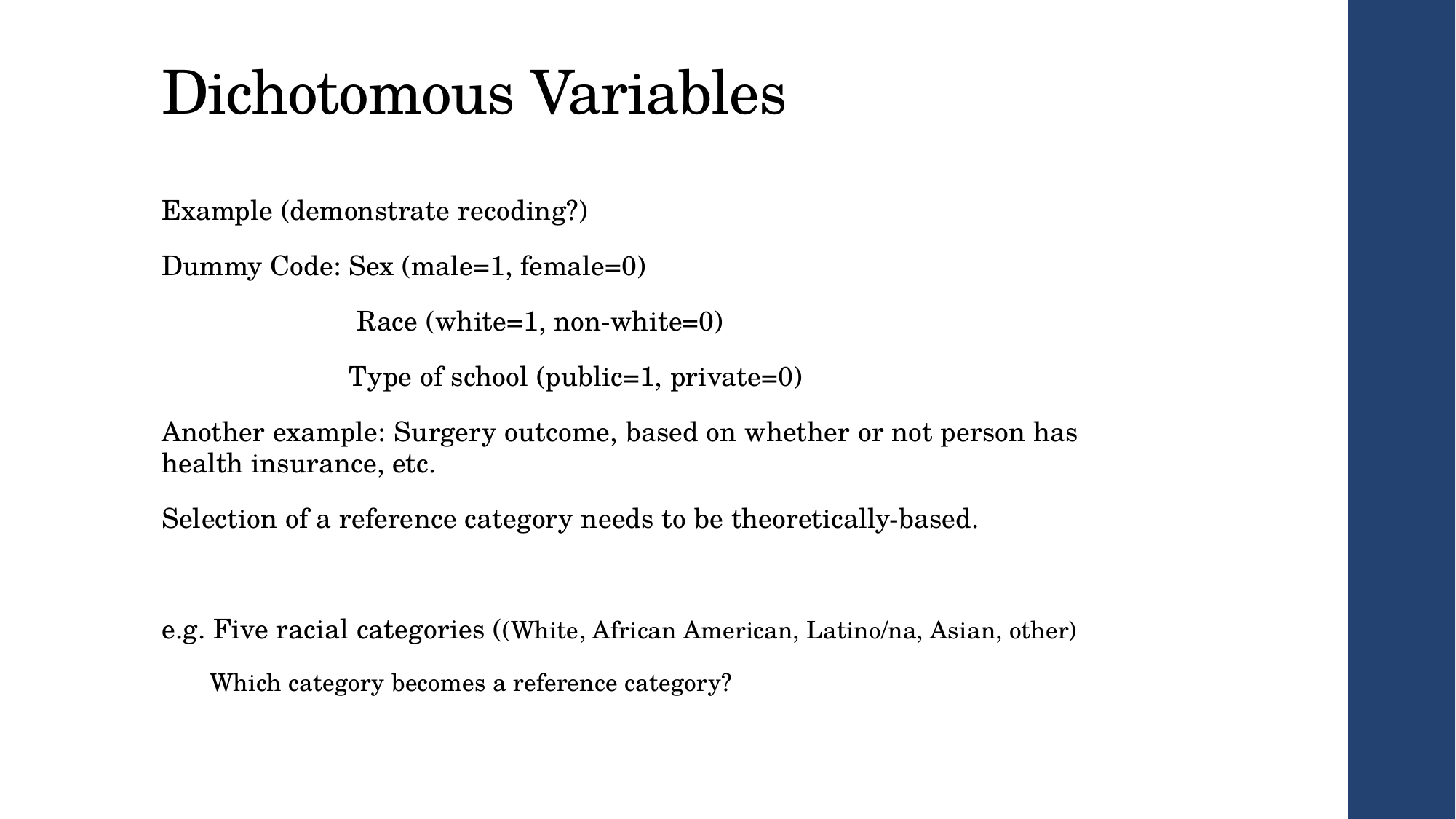

# Dichotomous Variables

Example (demonstrate recoding?)
Dummy Code: Sex (male=1, female=0)
                         Race (white=1, non-white=0)
                        Type of school (public=1, private=0)
Another example: Surgery outcome, based on whether or not person has health insurance, etc.
Selection of a reference category needs to be theoretically-based.

e.g. Five racial categories ((White, African American, Latino/na, Asian, other)
       Which category becomes a reference category?